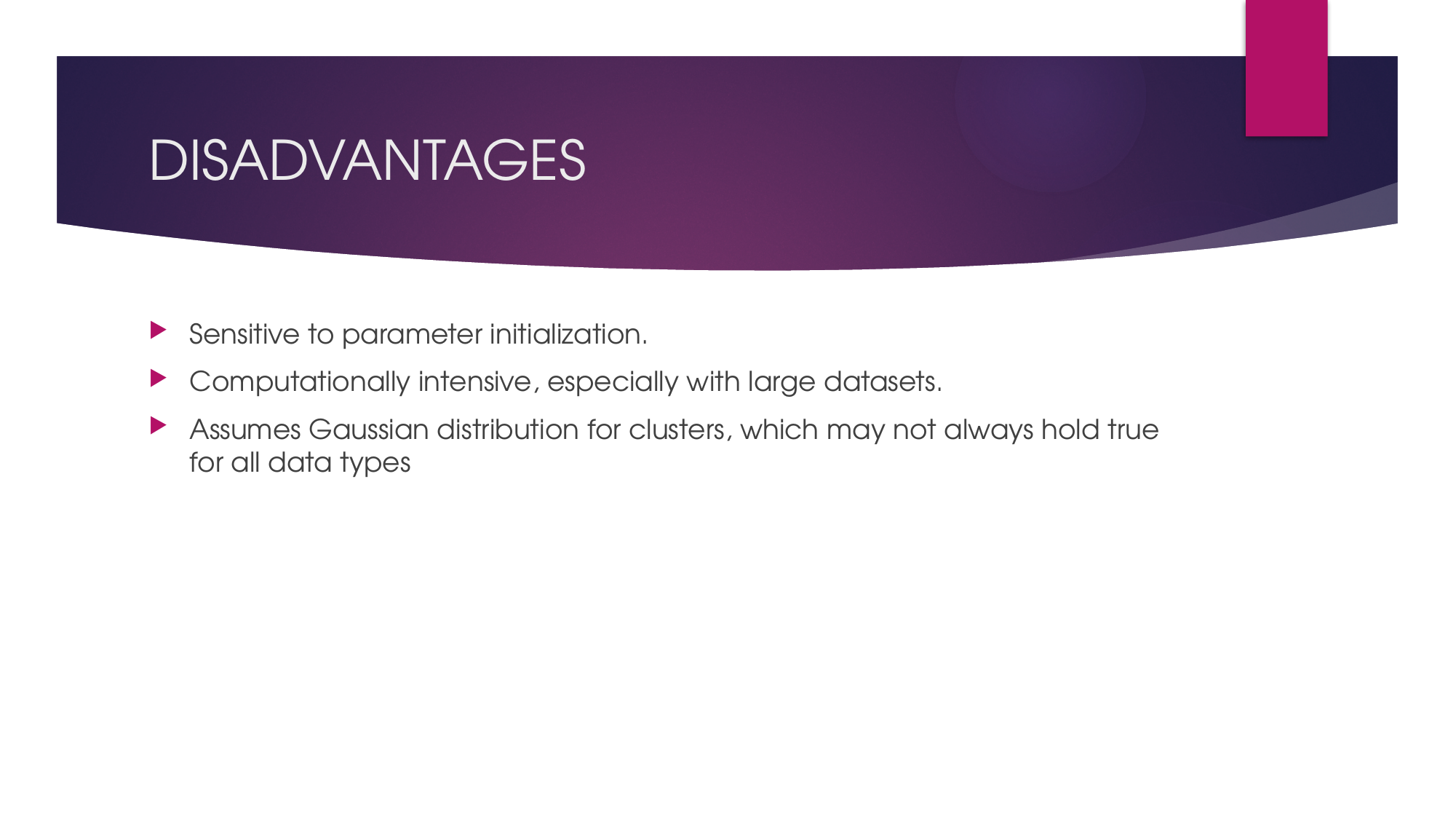

# DISADVANTAGES
Sensitive to parameter initialization.
Computationally intensive, especially with large datasets.
Assumes Gaussian distribution for clusters, which may not always hold true for all data types